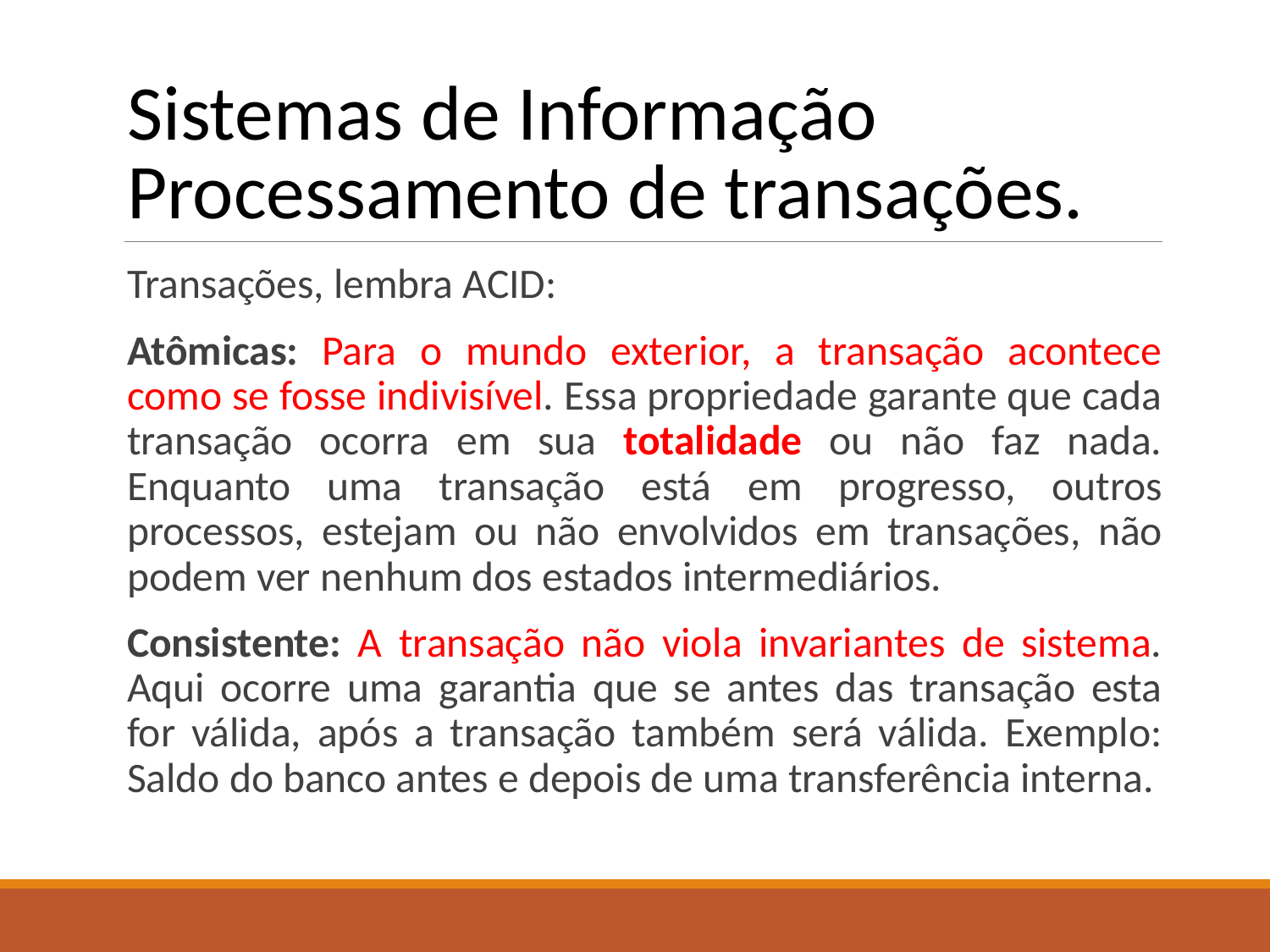

# Sistemas de Informação Processamento de transações.
Transações, lembra ACID:
Atômicas: Para o mundo exterior, a transação acontece como se fosse indivisível. Essa propriedade garante que cada transação ocorra em sua totalidade ou não faz nada. Enquanto uma transação está em progresso, outros processos, estejam ou não envolvidos em transações, não podem ver nenhum dos estados intermediários.
Consistente: A transação não viola invariantes de sistema. Aqui ocorre uma garantia que se antes das transação esta for válida, após a transação também será válida. Exemplo: Saldo do banco antes e depois de uma transferência interna.